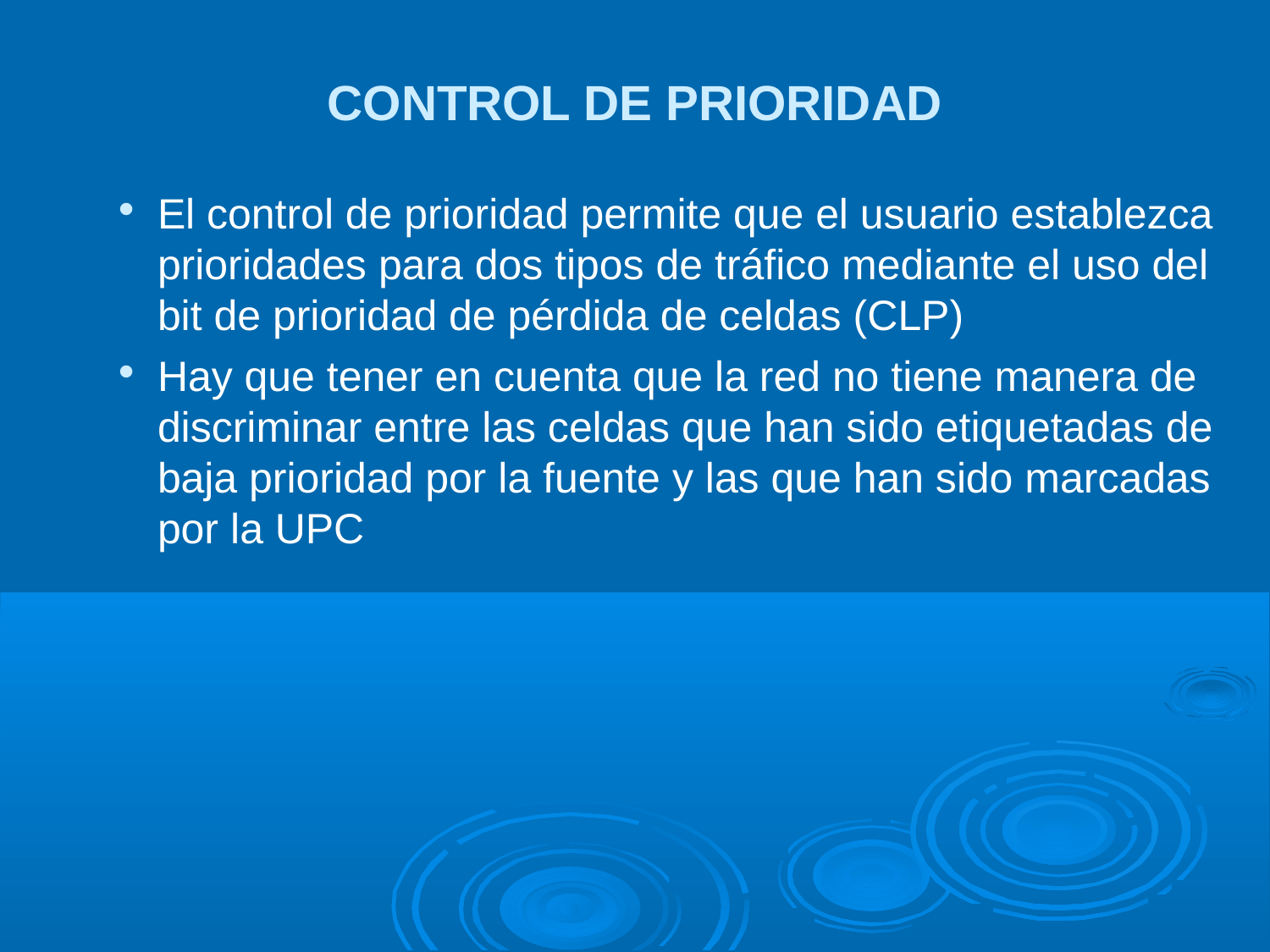

CONTROL DE PRIORIDAD
El control de prioridad permite que el usuario establezca prioridades para dos tipos de tráfico mediante el uso del bit de prioridad de pérdida de celdas (CLP)
Hay que tener en cuenta que la red no tiene manera de discriminar entre las celdas que han sido etiquetadas de baja prioridad por la fuente y las que han sido marcadas por la UPC